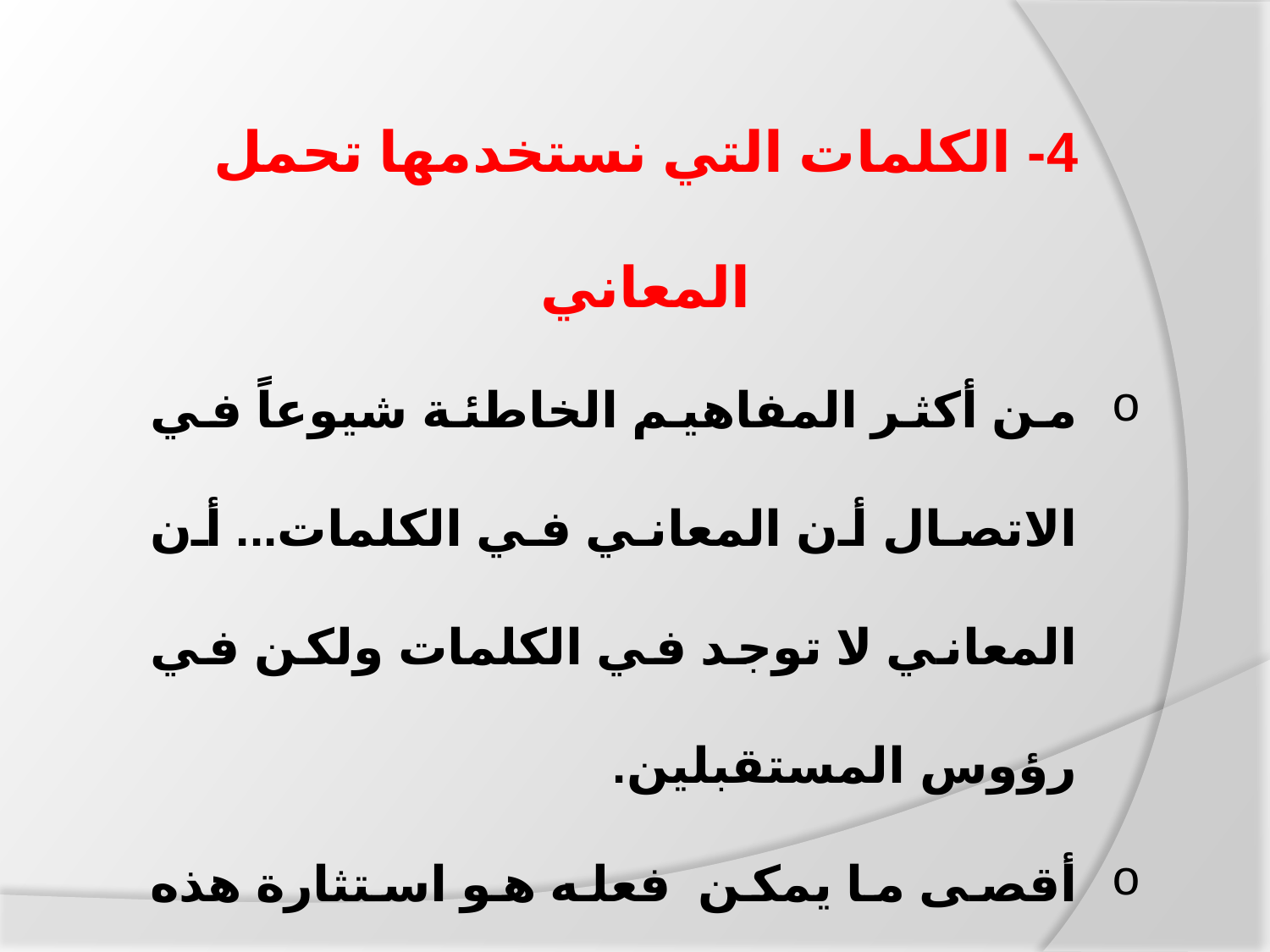

4- الكلمات التي نستخدمها تحمل المعاني
من أكثر المفاهيم الخاطئة شيوعاً في الاتصال أن المعاني في الكلمات... أن المعاني لا توجد في الكلمات ولكن في رؤوس المستقبلين.
أقصى ما يمكن  فعله هو استثارة هذه المعاني لديهم، فقدرتنا على استعمال الكلمات المناسبة إلى جانب الرموز غير الكلامية هو ما يميز نجاح اتصالنا.